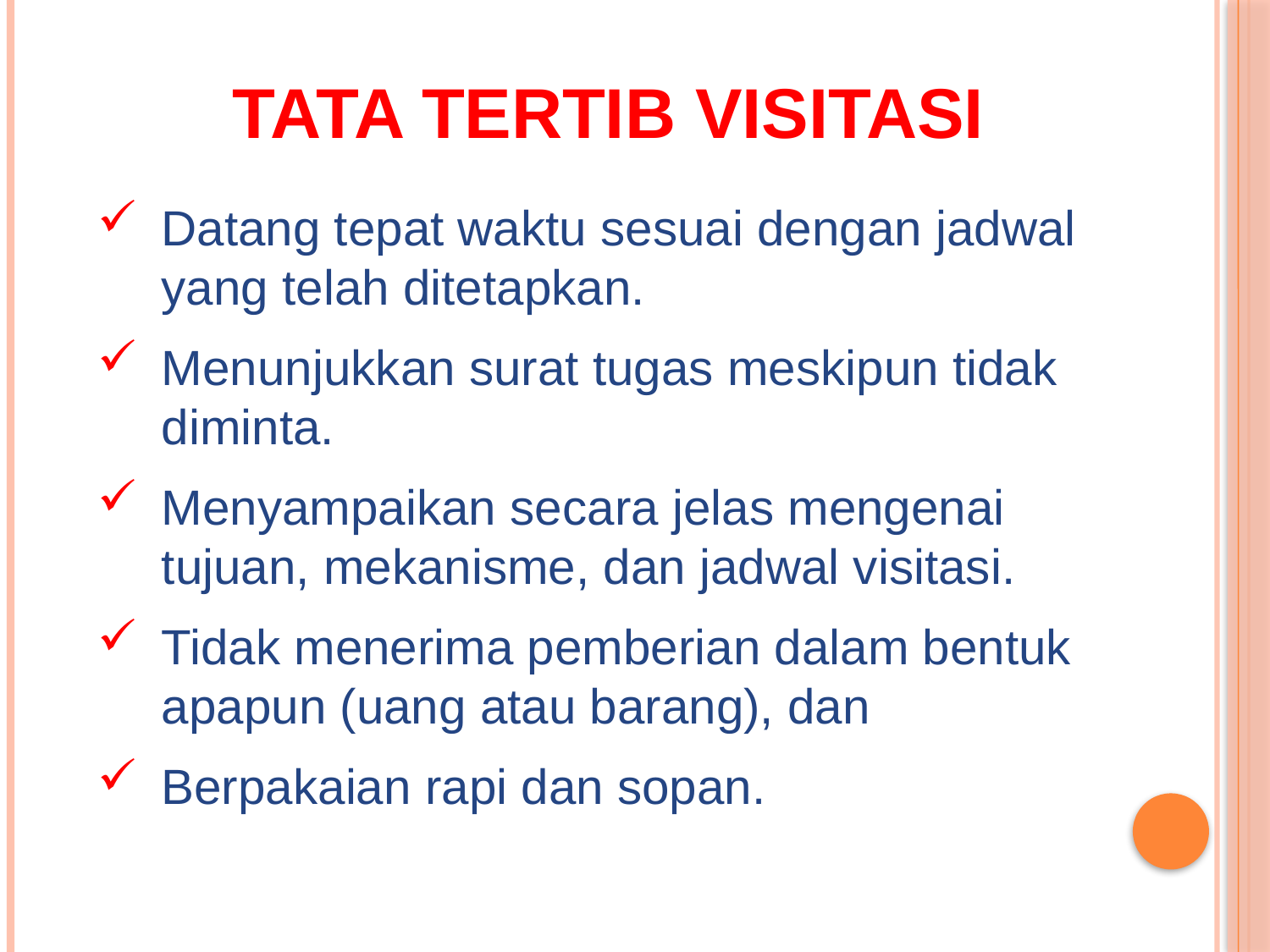

Tata Tertib Visitasi
Datang tepat waktu sesuai dengan jadwal yang telah ditetapkan.
Menunjukkan surat tugas meskipun tidak diminta.
Menyampaikan secara jelas mengenai tujuan, mekanisme, dan jadwal visitasi.
Tidak menerima pemberian dalam bentuk apapun (uang atau barang), dan
Berpakaian rapi dan sopan.